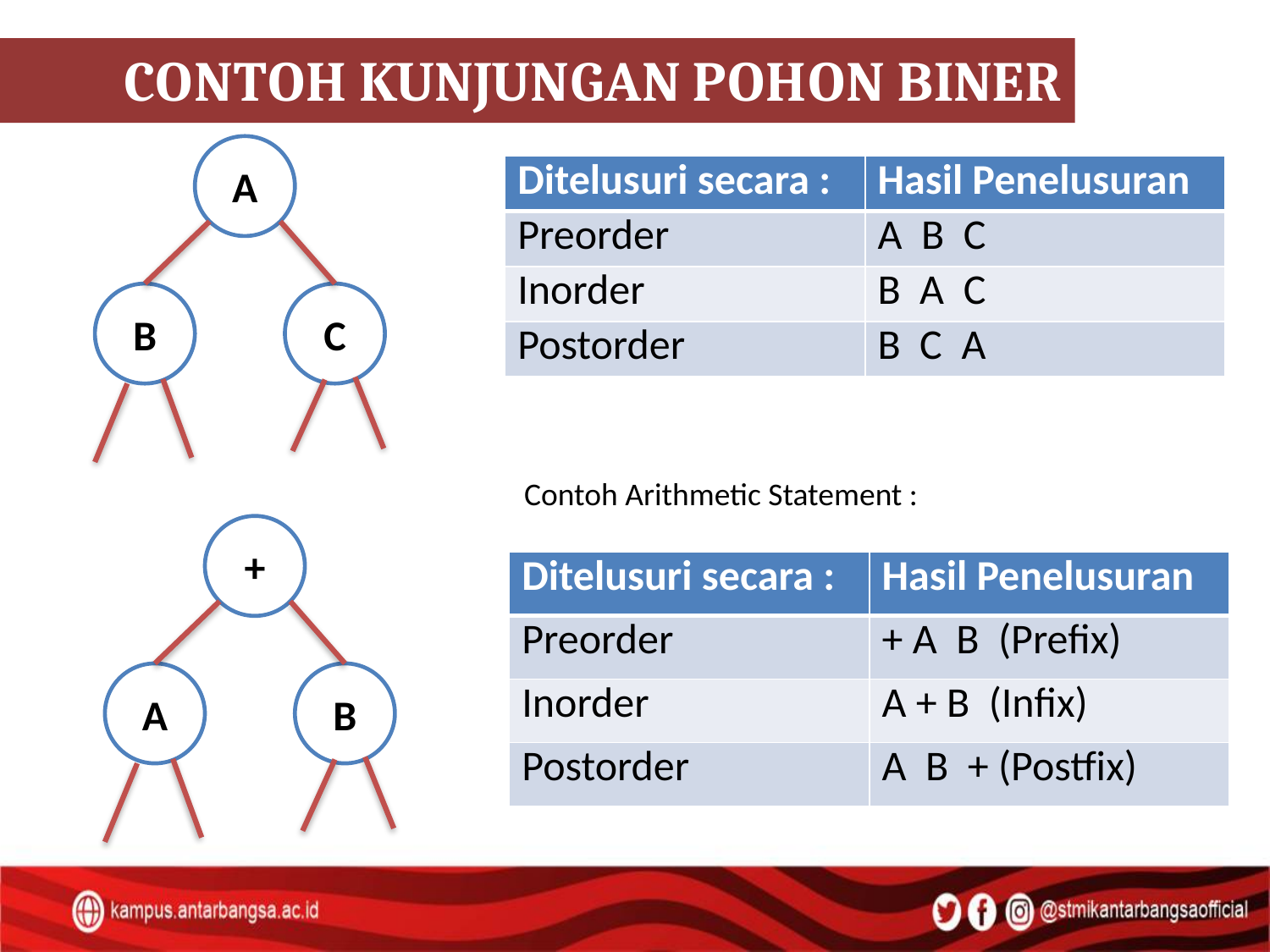

CONTOH KUNJUNGAN POHON BINER
A
B
C
| Ditelusuri secara : | Hasil Penelusuran |
| --- | --- |
| Preorder | A B C |
| Inorder | B A C |
| Postorder | B C A |
Contoh Arithmetic Statement :
+
A
B
| Ditelusuri secara : | Hasil Penelusuran |
| --- | --- |
| Preorder | + A B (Prefix) |
| Inorder | A + B (Infix) |
| Postorder | A B + (Postfix) |